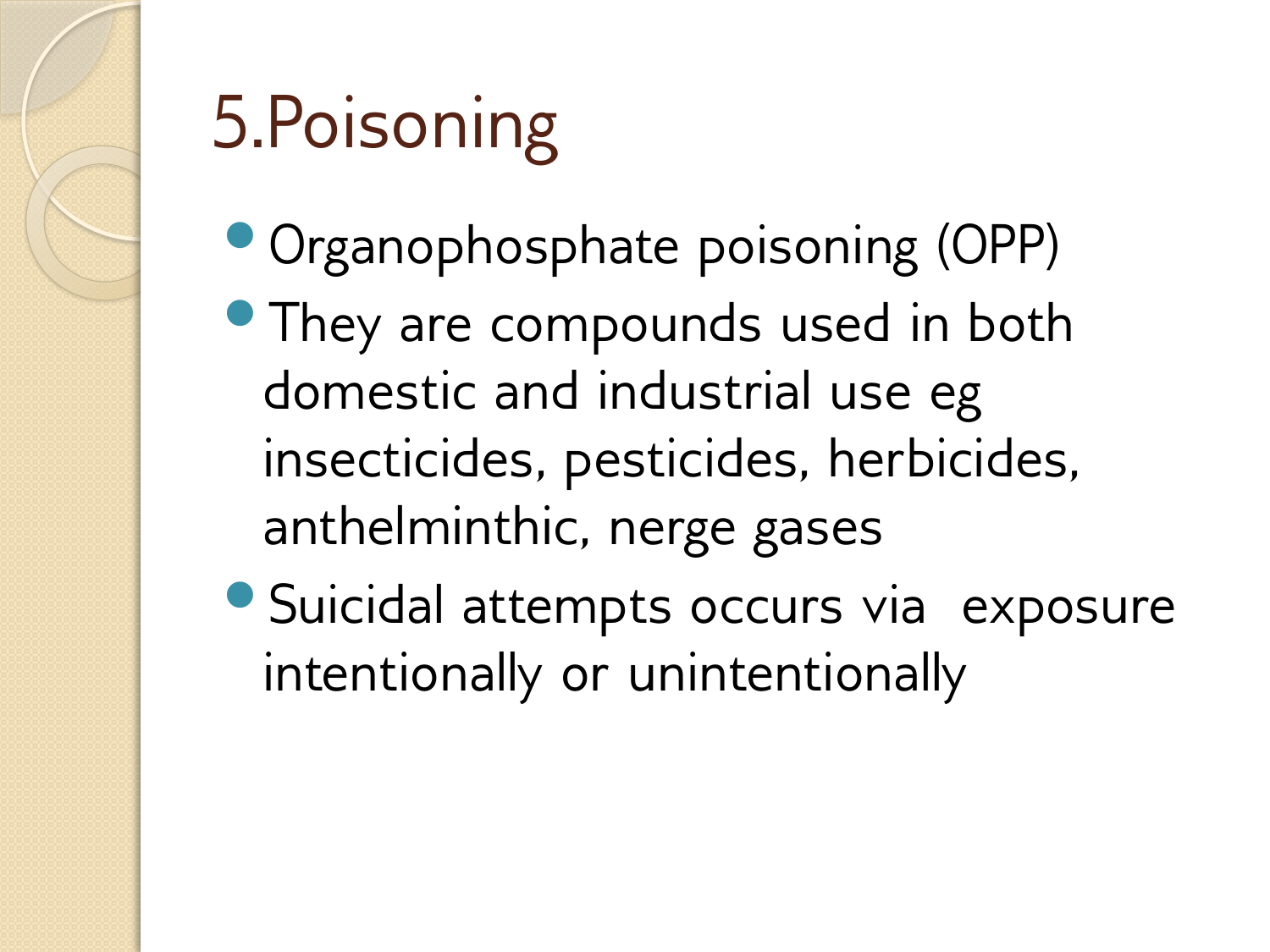

# 5.Poisoning
Organophosphate poisoning (OPP)
They are compounds used in both domestic and industrial use eg insecticides, pesticides, herbicides, anthelminthic, nerge gases
Suicidal attempts occurs via  exposure intentionally or unintentionally